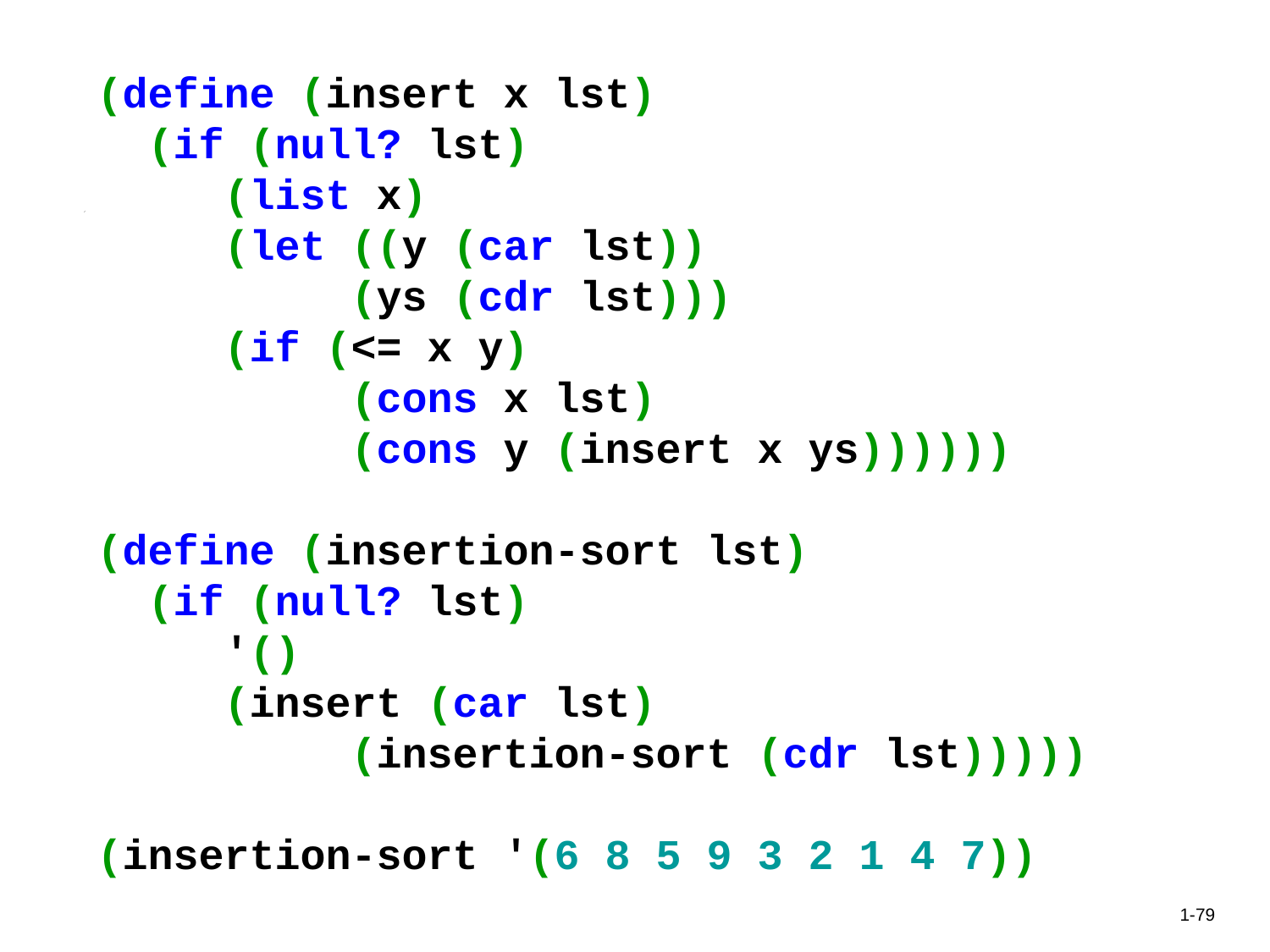

(define (insert x lst)
  (if (null? lst)
	(list x)
	(let ((y (car lst))
		(ys (cdr lst)))
	(if (<= x y)
		(cons x lst)
		(cons y (insert x ys))))))
 
(define (insertion-sort lst)
  (if (null? lst)
	'()
  	(insert (car lst)
		(insertion-sort (cdr lst)))))
 
(insertion-sort '(6 8 5 9 3 2 1 4 7))
1-79